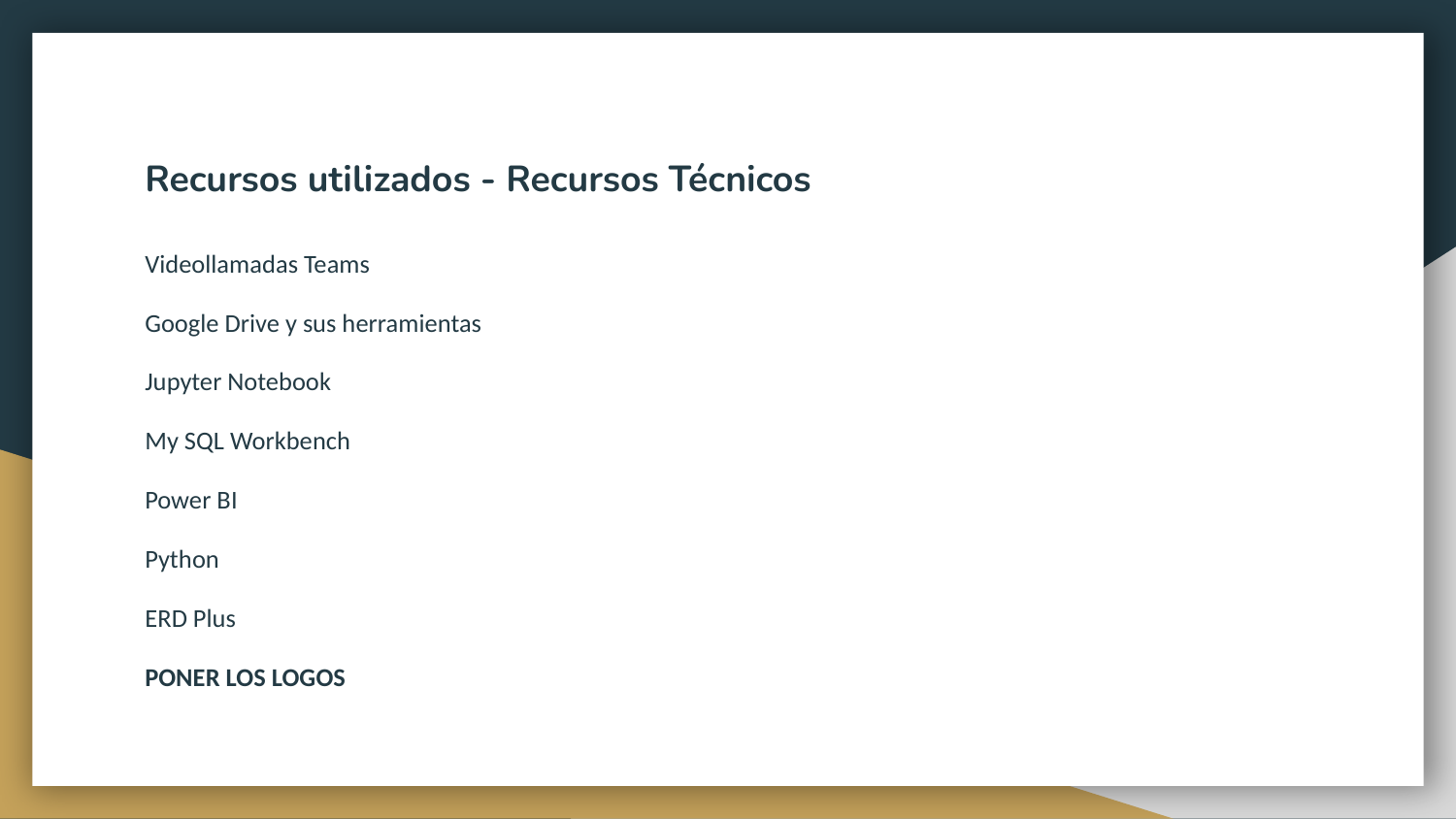

# Recursos utilizados - Recursos Técnicos
Videollamadas Teams
Google Drive y sus herramientas
Jupyter Notebook
My SQL Workbench
Power BI
Python
ERD Plus
PONER LOS LOGOS